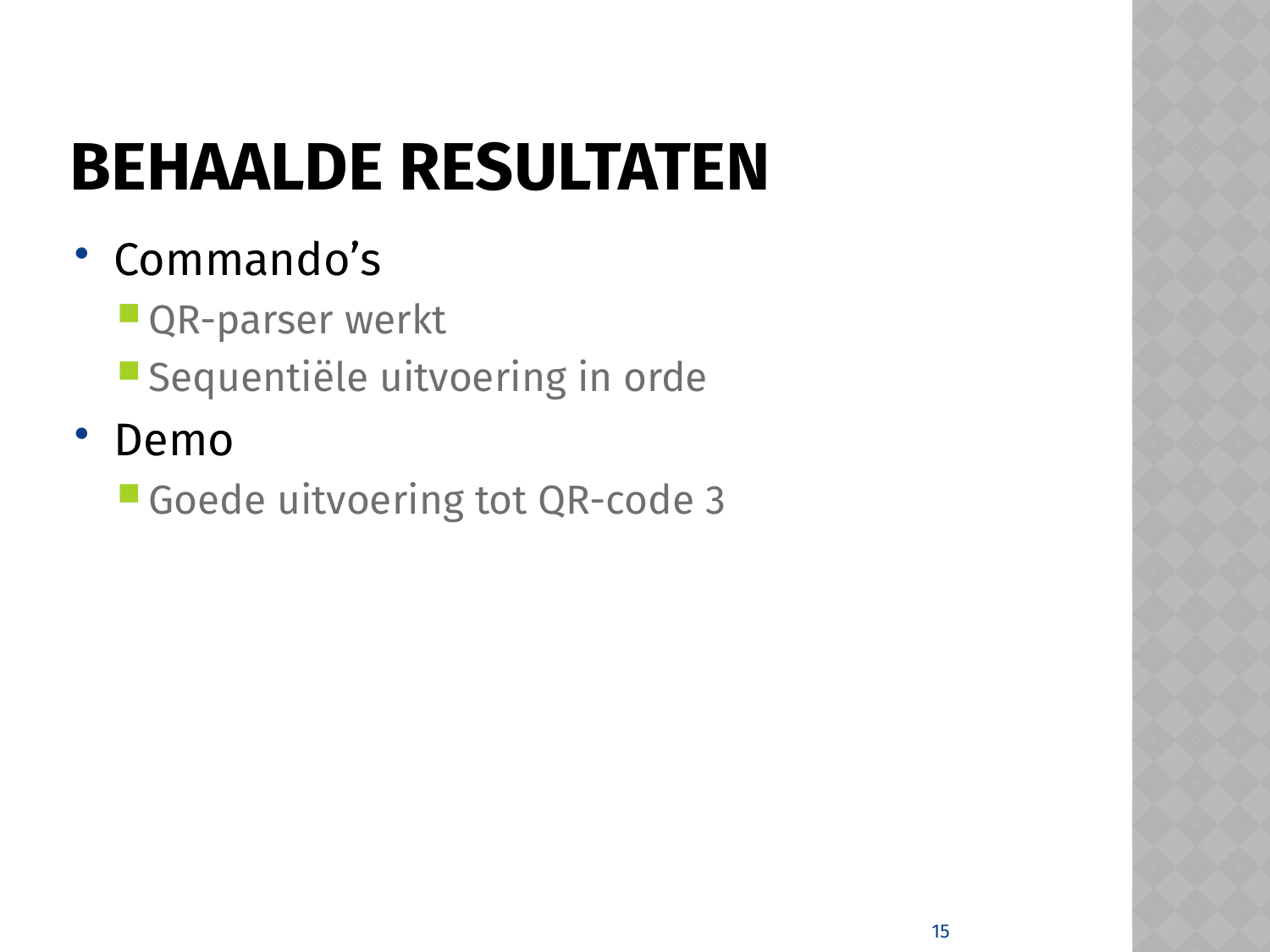

# Behaalde Resultaten
Commando’s
QR-parser werkt
Sequentiële uitvoering in orde
Demo
Goede uitvoering tot QR-code 3
15